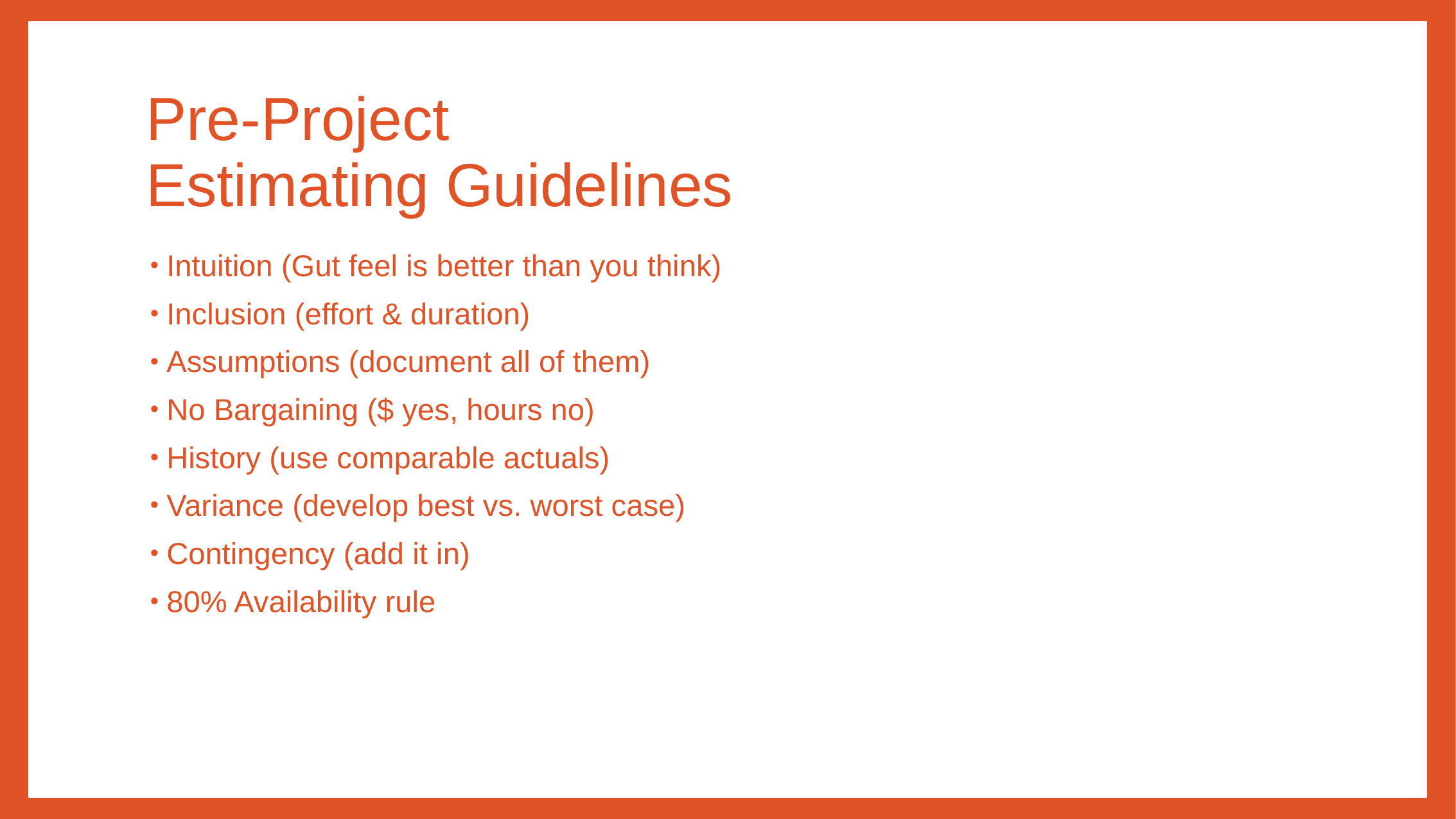

# Pre-Project Estimating Guidelines
Intuition (Gut feel is better than you think)
Inclusion (effort & duration)
Assumptions (document all of them)
No Bargaining ($ yes, hours no)
History (use comparable actuals)
Variance (develop best vs. worst case)
Contingency (add it in)
80% Availability rule